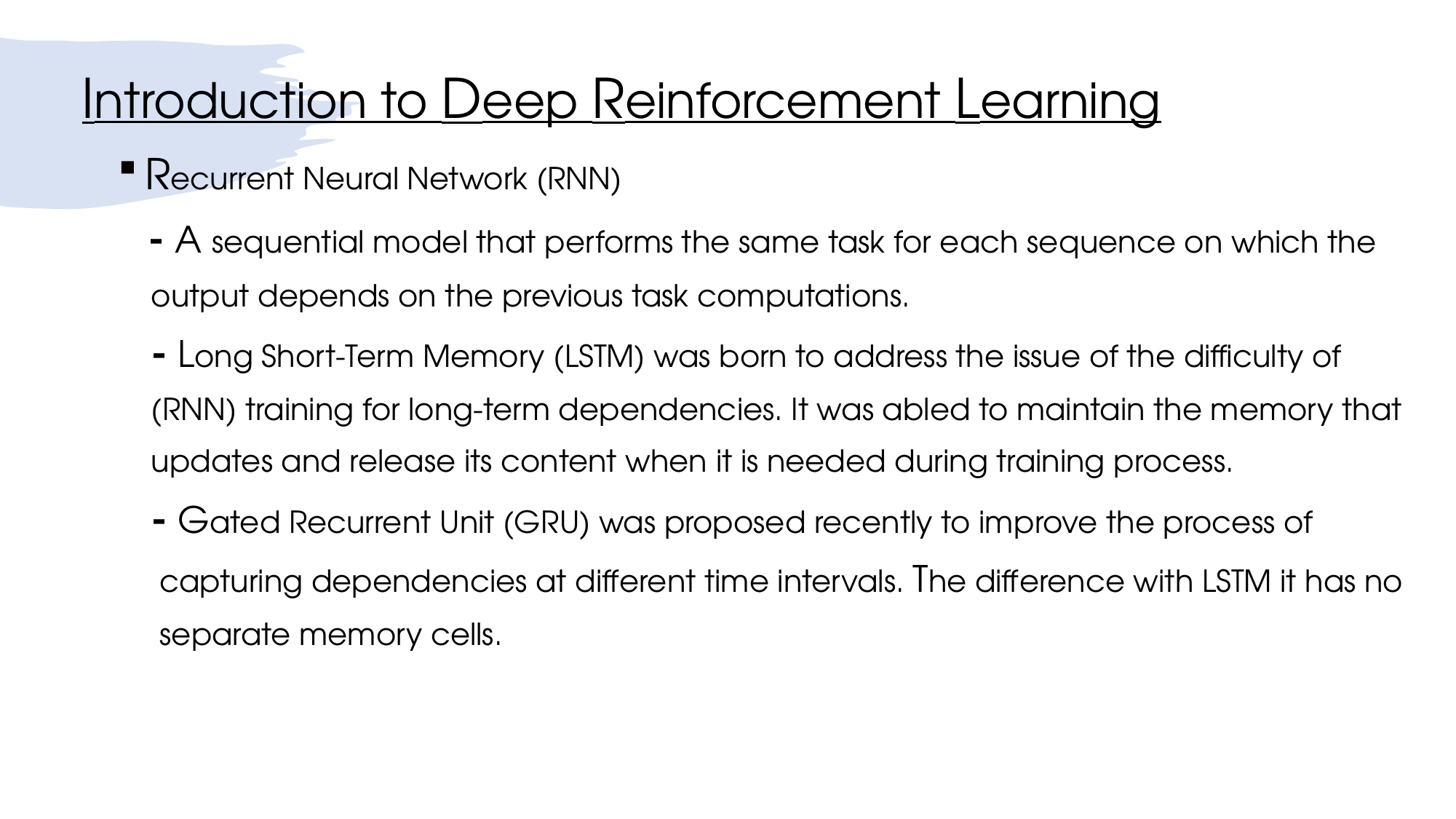

Introduction to Deep Reinforcement Learning
Recurrent Neural Network (RNN)
   - A sequential model that performs the same task for each sequence on which the
    output depends on the previous task computations.
    - Long Short-Term Memory (LSTM) was born to address the issue of the difficulty of
    (RNN) training for long-term dependencies. It was abled to maintain the memory that
    updates and release its content when it is needed during training process.
    - Gated Recurrent Unit (GRU) was proposed recently to improve the process of
     capturing dependencies at different time intervals. The difference with LSTM it has no
     separate memory cells.